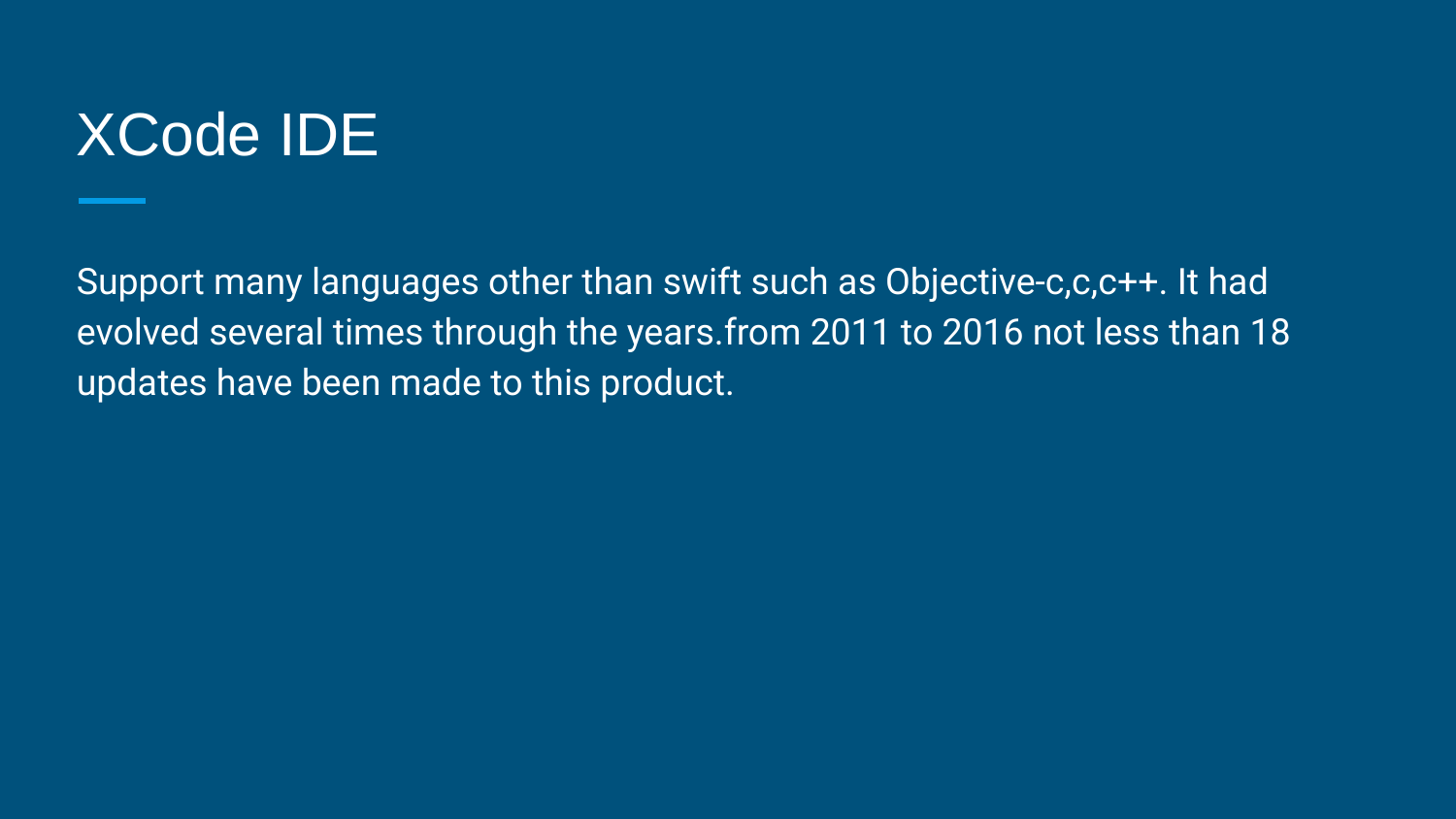

# XCode IDE
Support many languages other than swift such as Objective-c,c,c++. It had evolved several times through the years.from 2011 to 2016 not less than 18 updates have been made to this product.